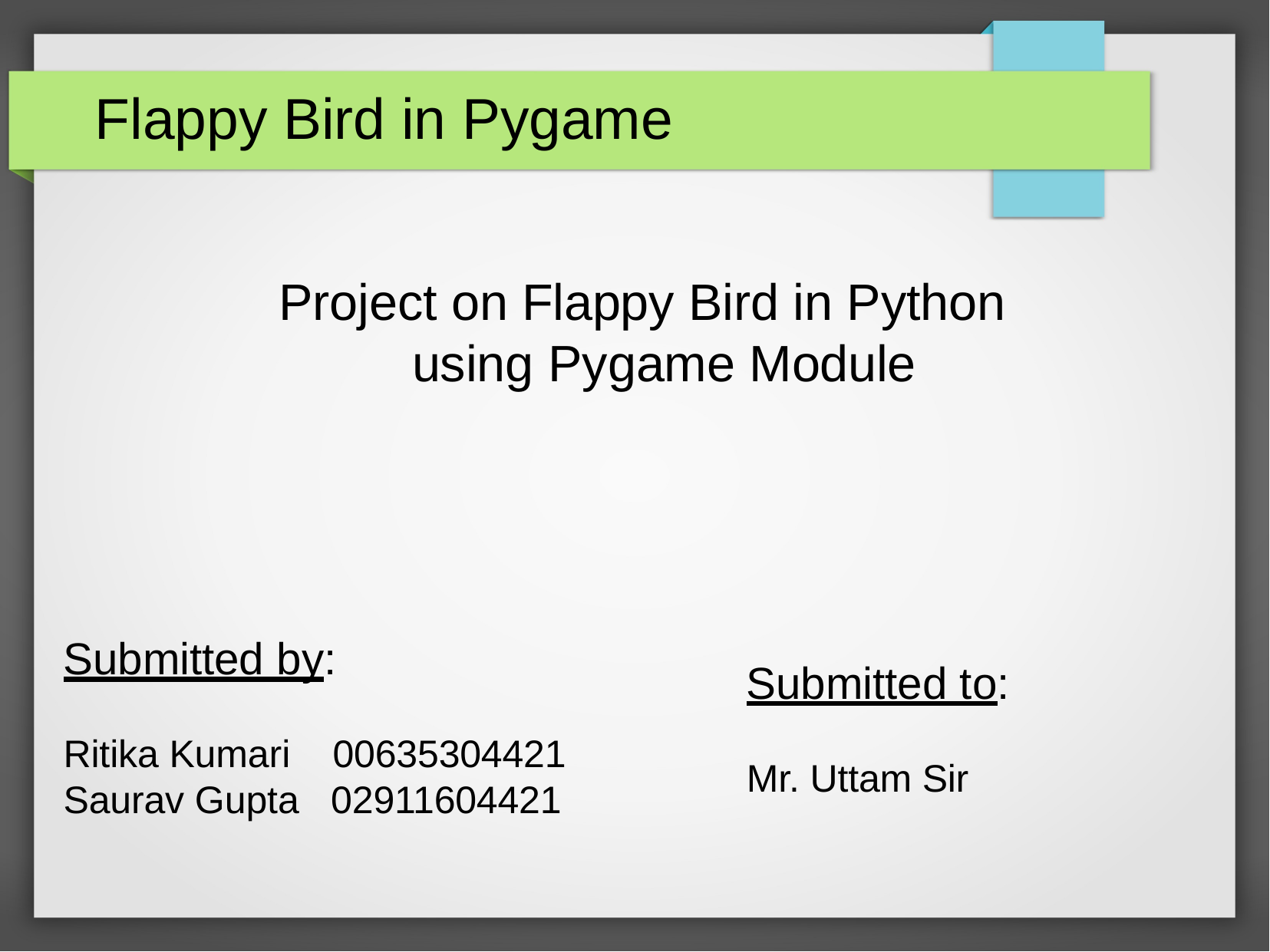

# Flappy Bird in Pygame
Project on Flappy Bird in Python  using Pygame Module
Submitted by:
Submitted to:

Mr. Uttam Sir
Ritika Kumari    00635304421
Saurav Gupta   02911604421